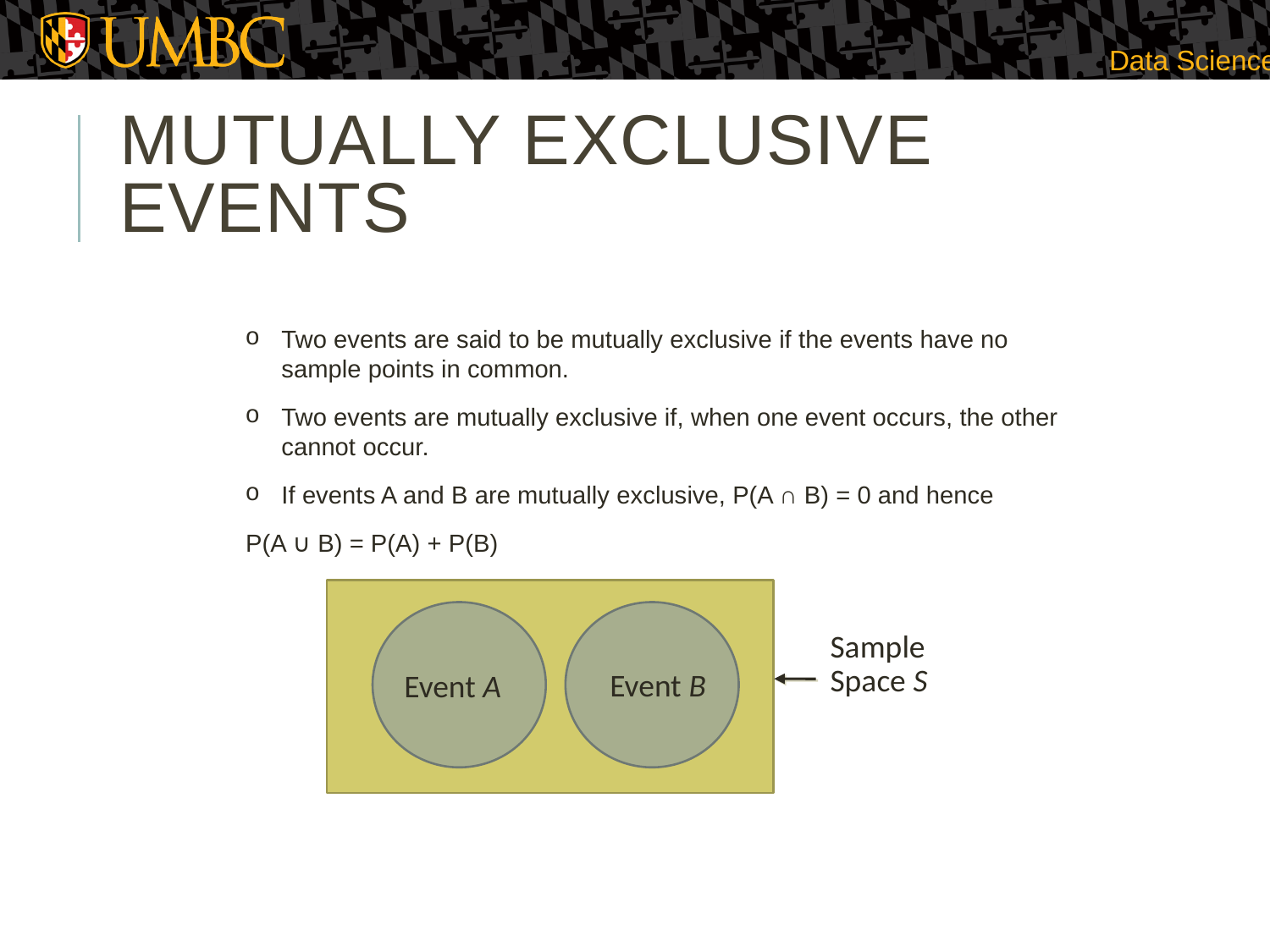

# Mutually Exclusive Events
Two events are said to be mutually exclusive if the events have no sample points in common.
Two events are mutually exclusive if, when one event occurs, the other cannot occur.
If events A and B are mutually exclusive, P(A ∩ B) = 0 and hence
P(A ∪ B) = P(A) + P(B)

Sample
Space S
Event B
Event A